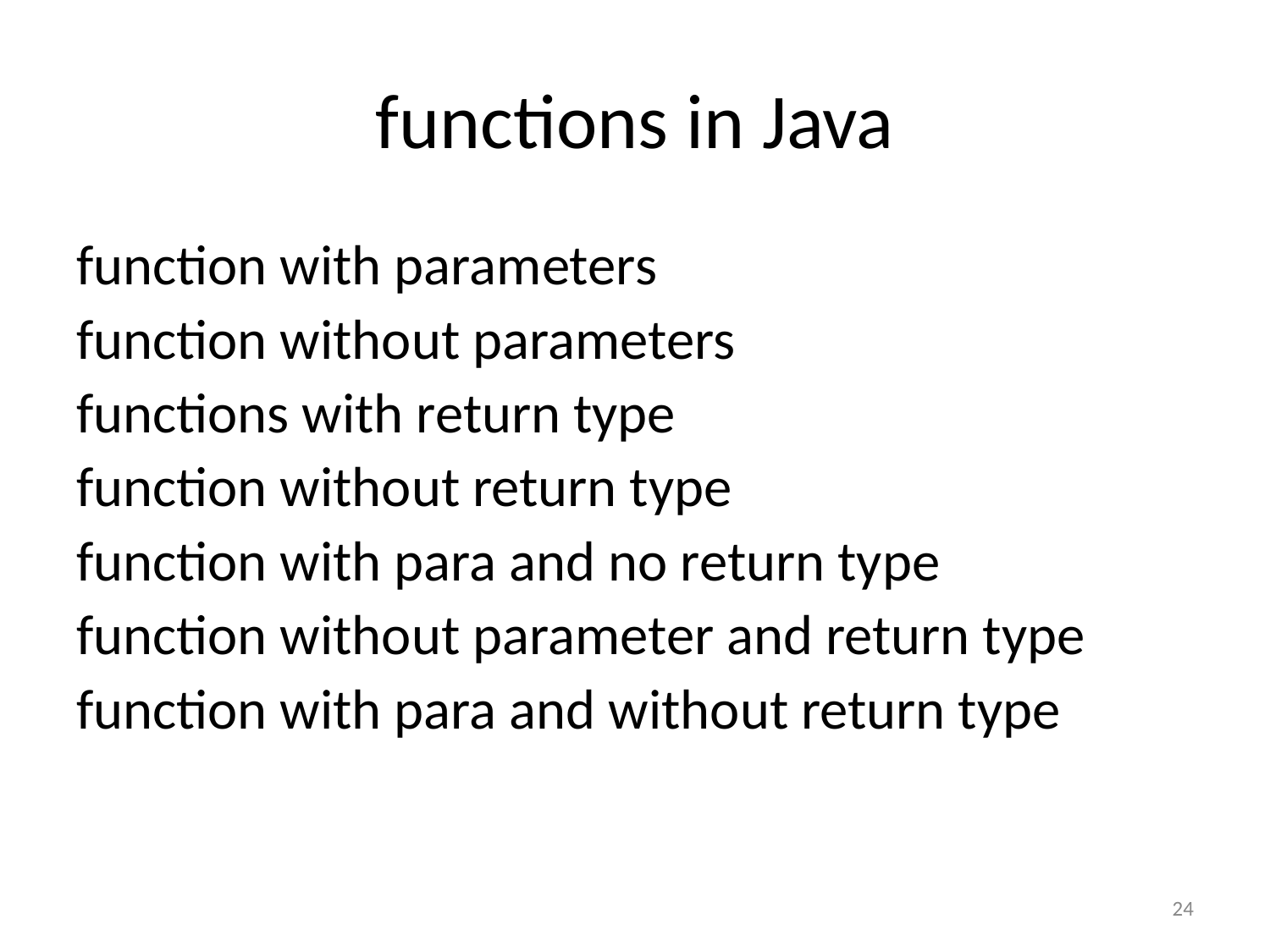

# functions in Java
function with parameters
function without parameters
functions with return type
function without return type
function with para and no return type
function without parameter and return type
function with para and without return type

24